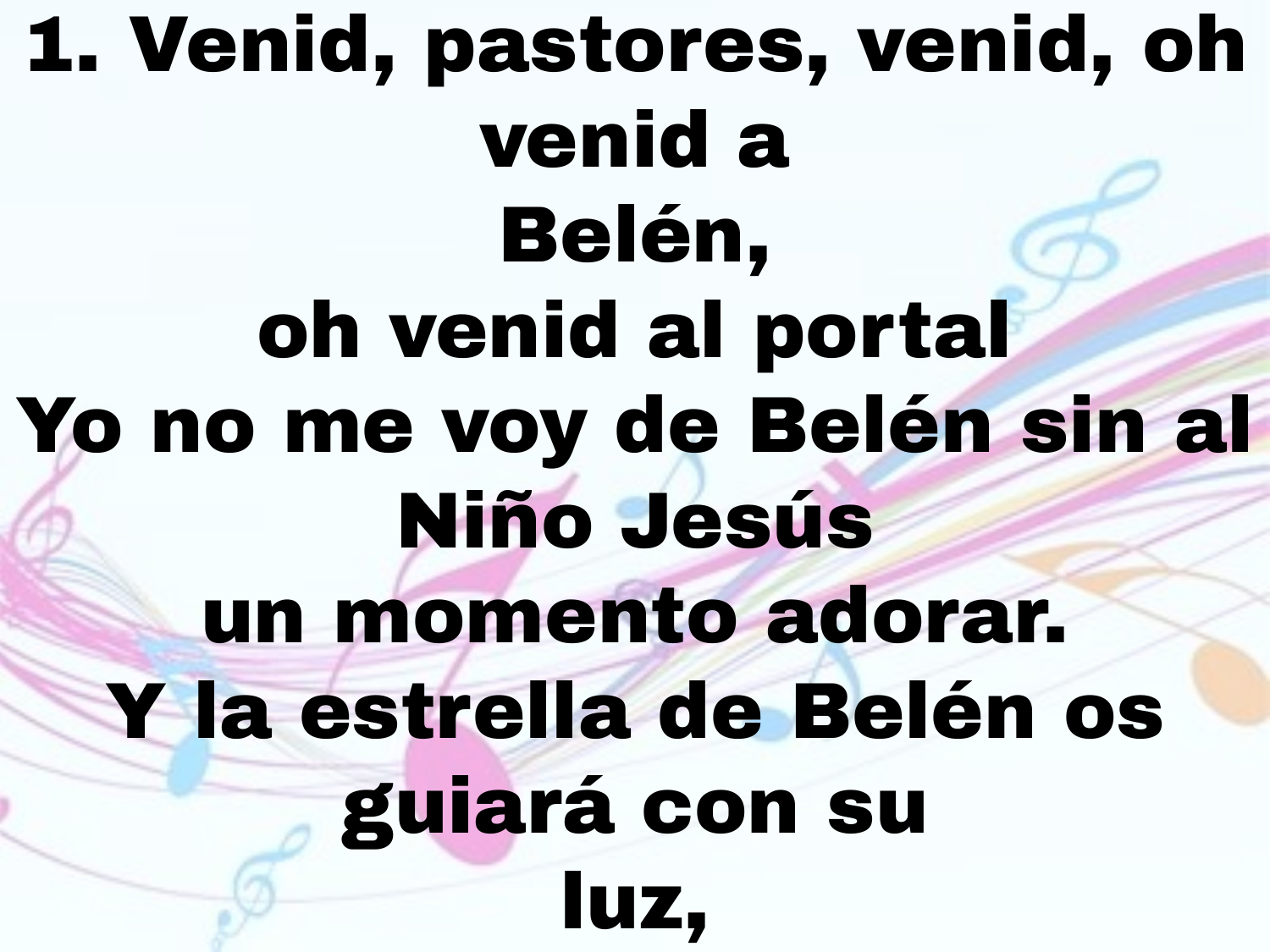

1. Venid, pastores, venid, oh venid a
Belén,
oh venid al portal
Yo no me voy de Belén sin al Niño Jesús
un momento adorar.
Y la estrella de Belén os guiará con su
luz,